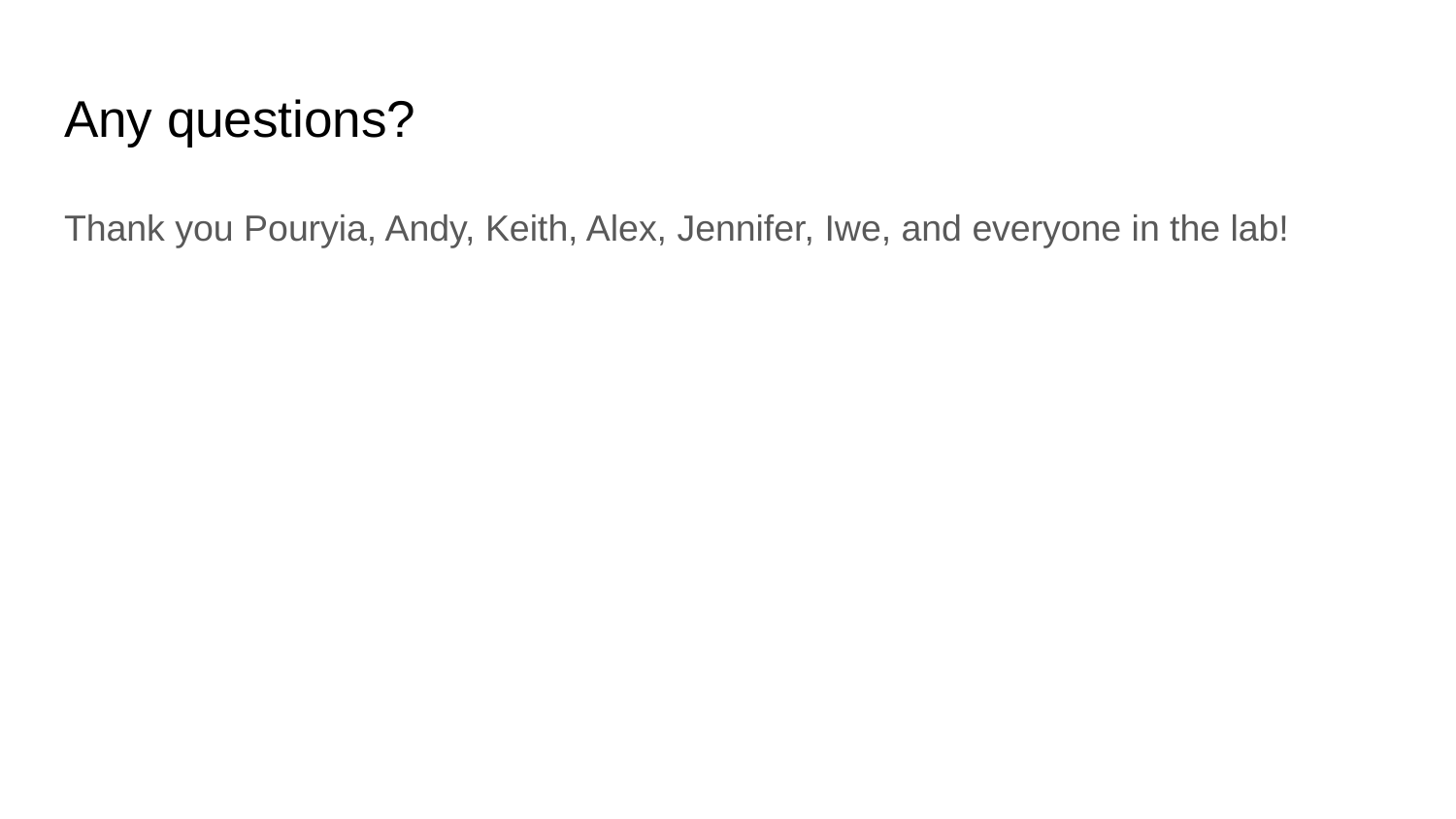

# Any questions?
Thank you Pouryia, Andy, Keith, Alex, Jennifer, Iwe, and everyone in the lab!